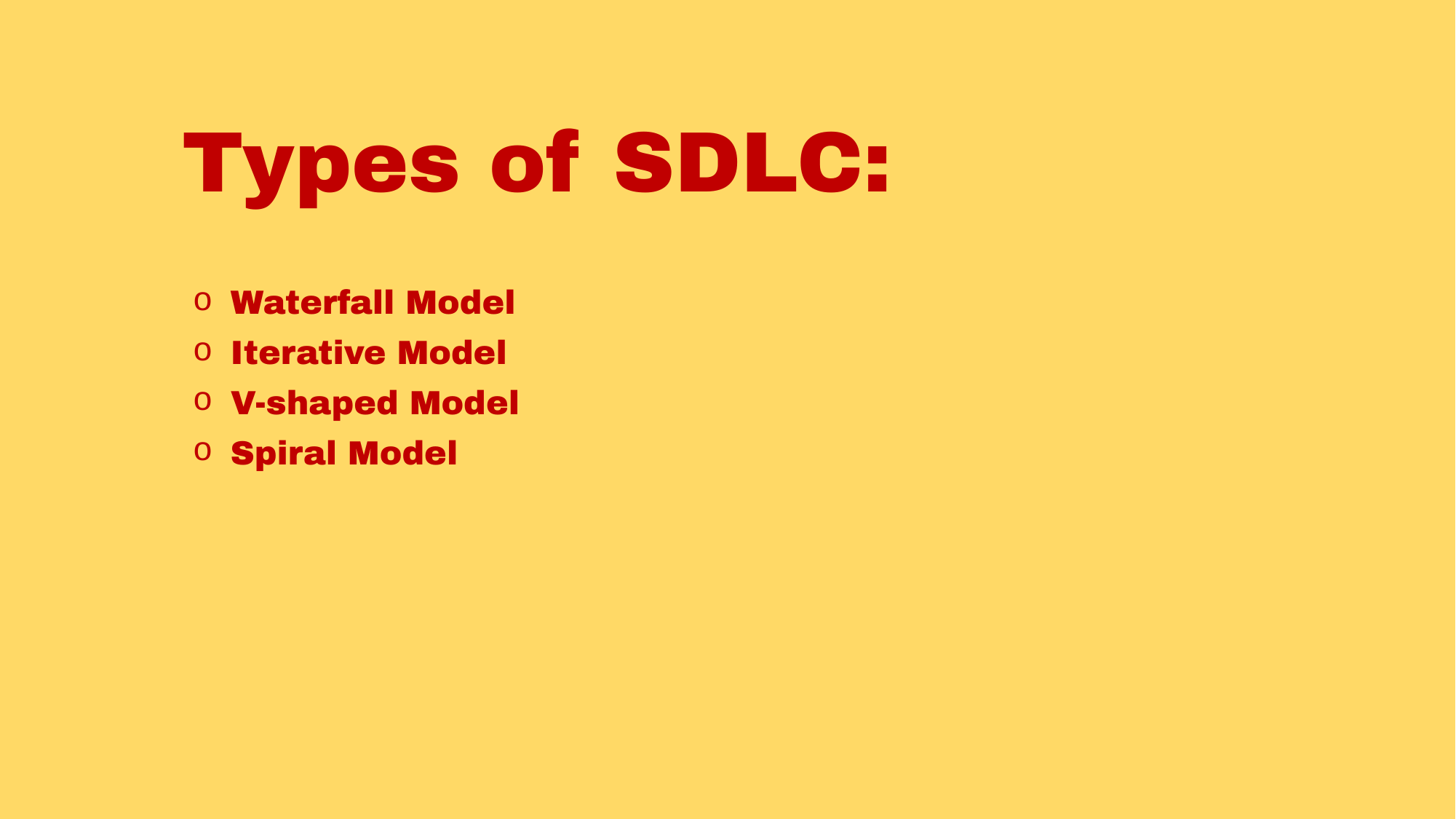

# Types of SDLC:
Waterfall Model
Iterative Model
V-shaped Model
Spiral Model